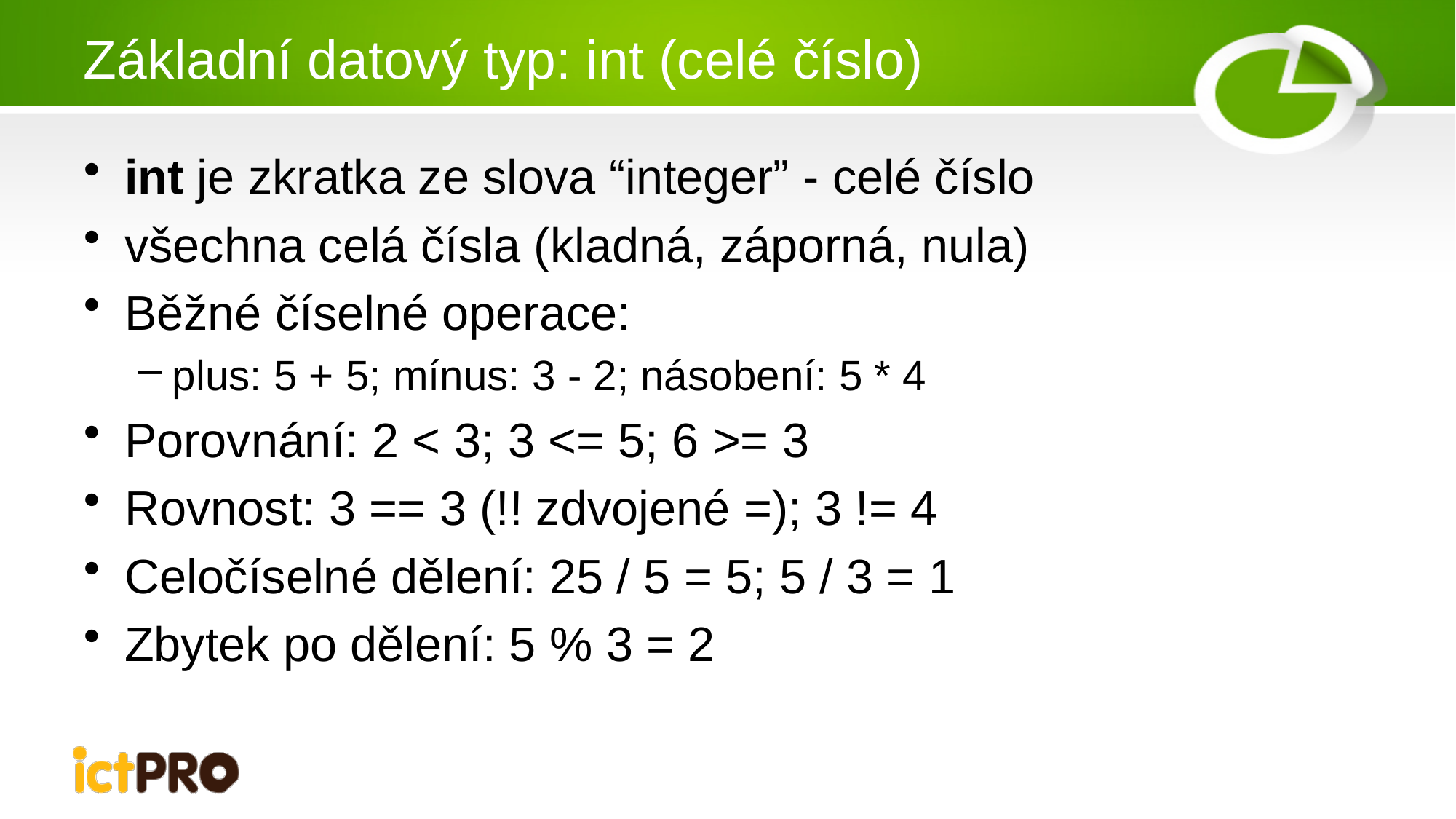

# Základní datový typ: int (celé číslo)
int je zkratka ze slova “integer” - celé číslo
všechna celá čísla (kladná, záporná, nula)
Běžné číselné operace:
plus: 5 + 5; mínus: 3 - 2; násobení: 5 * 4
Porovnání: 2 < 3; 3 <= 5; 6 >= 3
Rovnost: 3 == 3 (!! zdvojené =); 3 != 4
Celočíselné dělení: 25 / 5 = 5; 5 / 3 = 1
Zbytek po dělení: 5 % 3 = 2